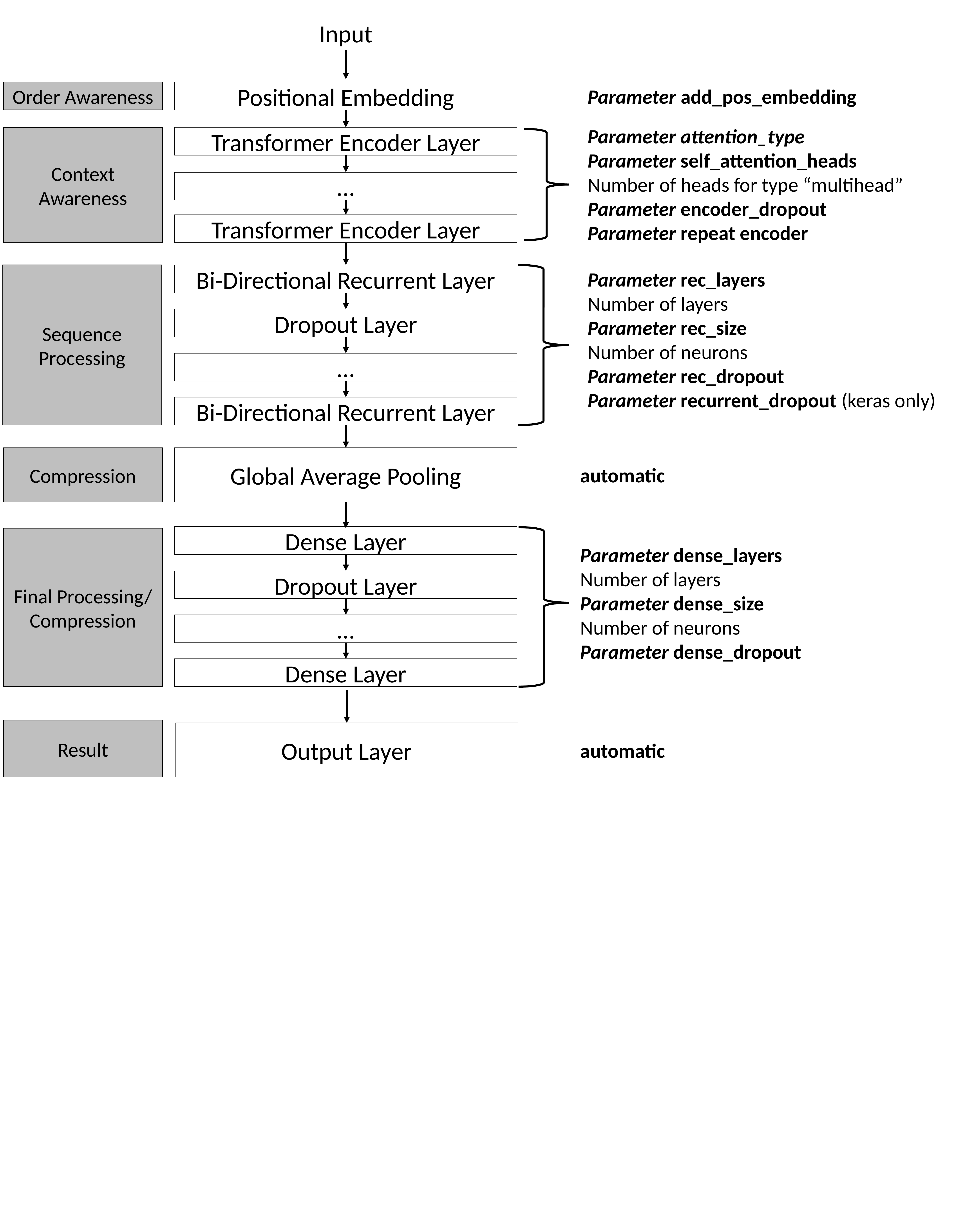

Input
Order Awareness
Positional Embedding
Parameter add_pos_embedding
Parameter attention_type
Parameter self_attention_heads
Number of heads for type “multihead”
Parameter encoder_dropout
Parameter repeat encoder
Transformer Encoder Layer
Context Awareness

…
Transformer Encoder Layer
Sequence Processing
Parameter rec_layers
Number of layers
Parameter rec_size
Number of neurons
Parameter rec_dropout
Parameter recurrent_dropout (keras only)

Bi-Directional Recurrent Layer

Dropout Layer
…
Bi-Directional Recurrent Layer
Global Average Pooling
Compression
automatic
Dense Layer

Final Processing/
Compression
Parameter dense_layers
Number of layers
Parameter dense_size
Number of neurons
Parameter dense_dropout
Dropout Layer
…
Dense Layer
Result
Output Layer
automatic